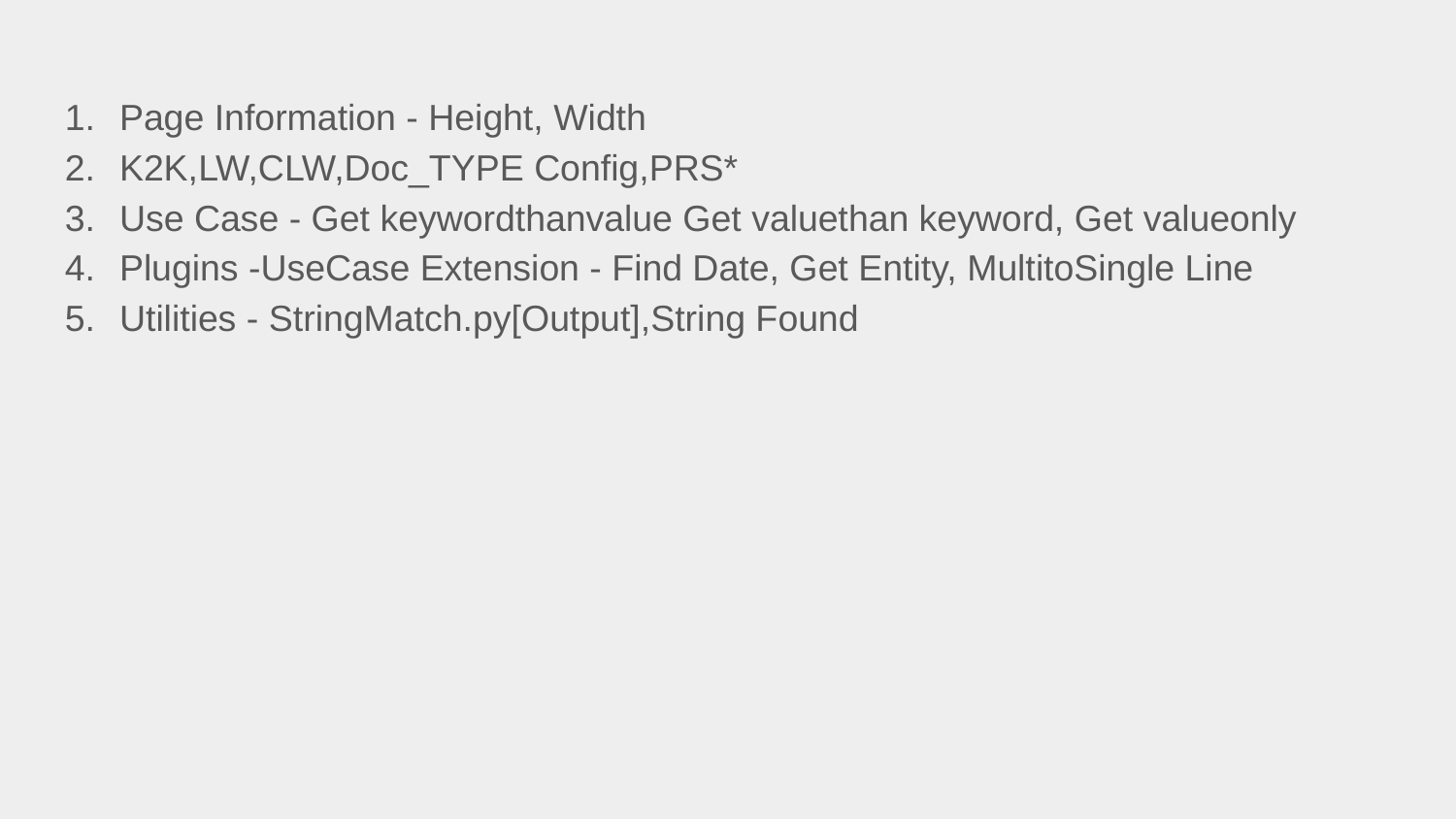

Page Information - Height, Width
K2K,LW,CLW,Doc_TYPE Config,PRS*
Use Case - Get keywordthanvalue Get valuethan keyword, Get valueonly
Plugins -UseCase Extension - Find Date, Get Entity, MultitoSingle Line
Utilities - StringMatch.py[Output],String Found